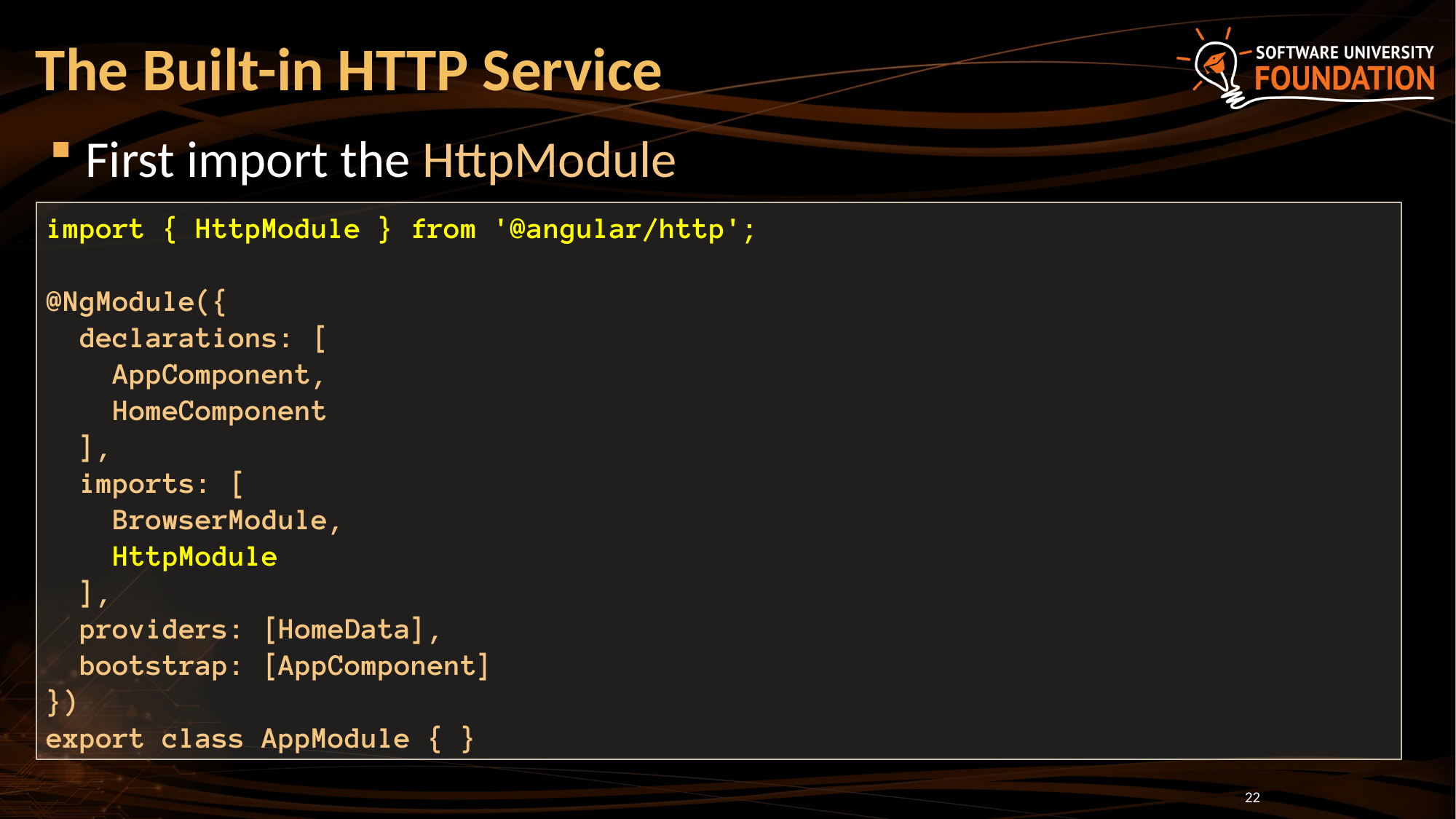

# The Built-in HTTP Service
First import the HttpModule

import { HttpModule } from '@angular/http';

@NgModule({
  declarations: [
    AppComponent,
    HomeComponent
  ],
  imports: [
    BrowserModule,
    HttpModule
  ],
  providers: [HomeData],
  bootstrap: [AppComponent]
})
export class AppModule { }
22